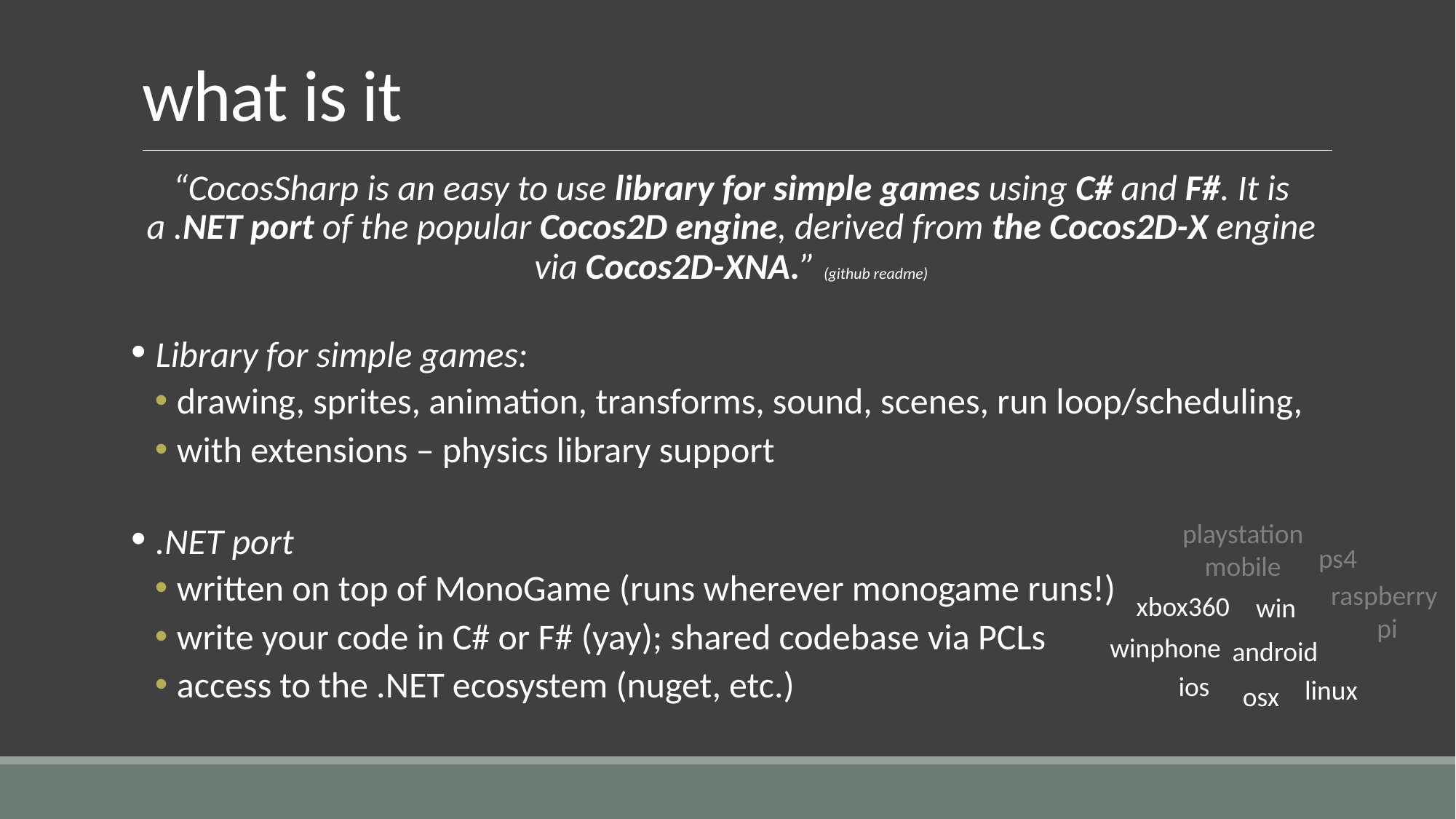

# what is it
“CocosSharp is an easy to use library for simple games using C# and F#. It is a .NET port of the popular Cocos2D engine, derived from the Cocos2D-X engine via Cocos2D-XNA.” (github readme)

 Library for simple games:
drawing, sprites, animation, transforms, sound, scenes, run loop/scheduling,
with extensions – physics library support

 .NET port
written on top of MonoGame (runs wherever monogame runs!)
write your code in C# or F# (yay); shared codebase via PCLs
access to the .NET ecosystem (nuget, etc.)

playstation mobile
ps4
raspberry
pi
xbox360
win
winphone
android
ios
linux
osx